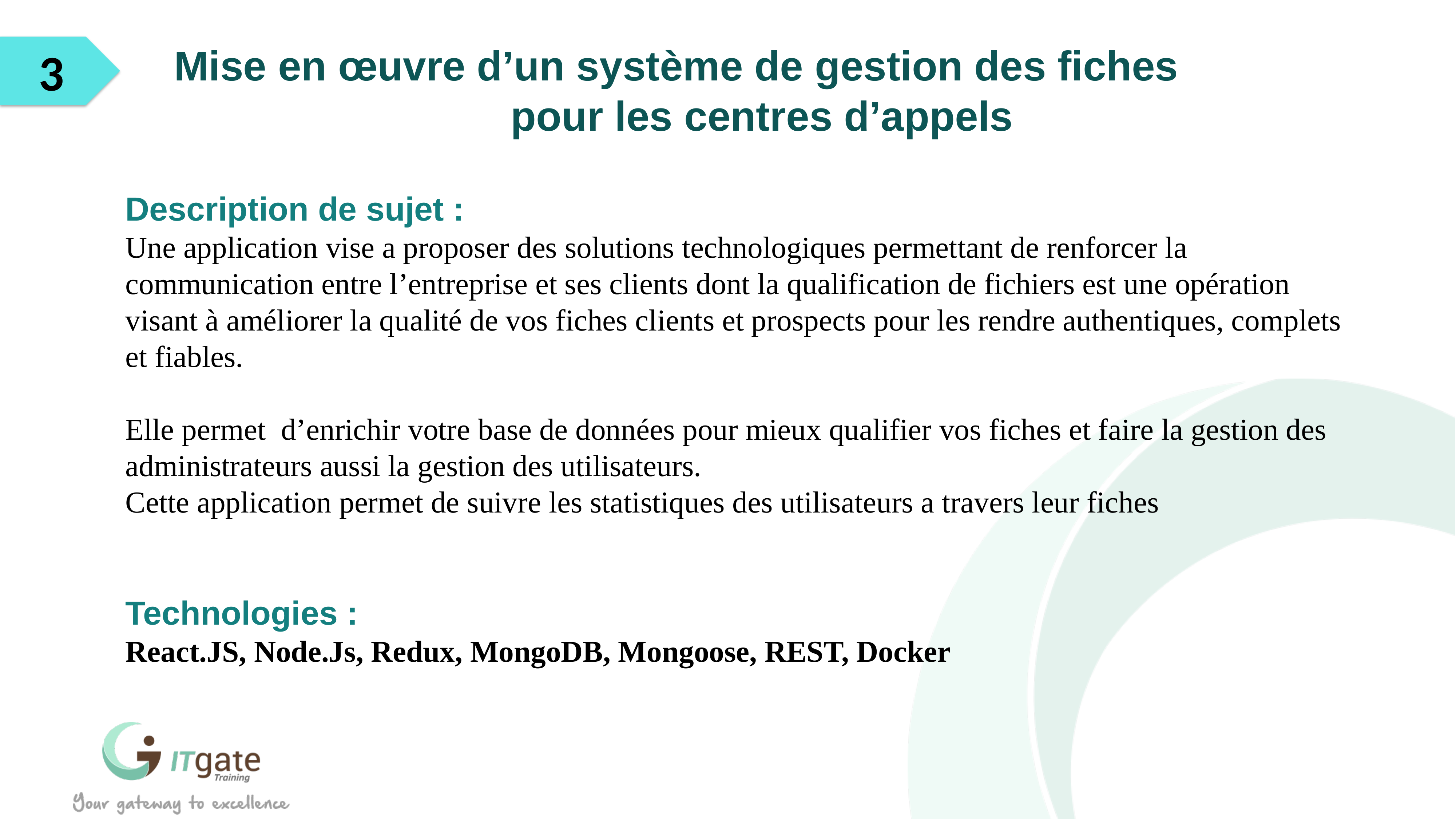

Mise en œuvre d’un système de gestion des fiches
pour les centres d’appels
3
Description de sujet :
Une application vise a proposer des solutions technologiques permettant de renforcer la communication entre l’entreprise et ses clients dont la qualification de fichiers est une opération visant à améliorer la qualité de vos fiches clients et prospects pour les rendre authentiques, complets et fiables.

Elle permet  d’enrichir votre base de données pour mieux qualifier vos fiches et faire la gestion des administrateurs aussi la gestion des utilisateurs.
Cette application permet de suivre les statistiques des utilisateurs a travers leur fiches

Technologies :
React.JS, Node.Js, Redux, MongoDB, Mongoose, REST, Docker